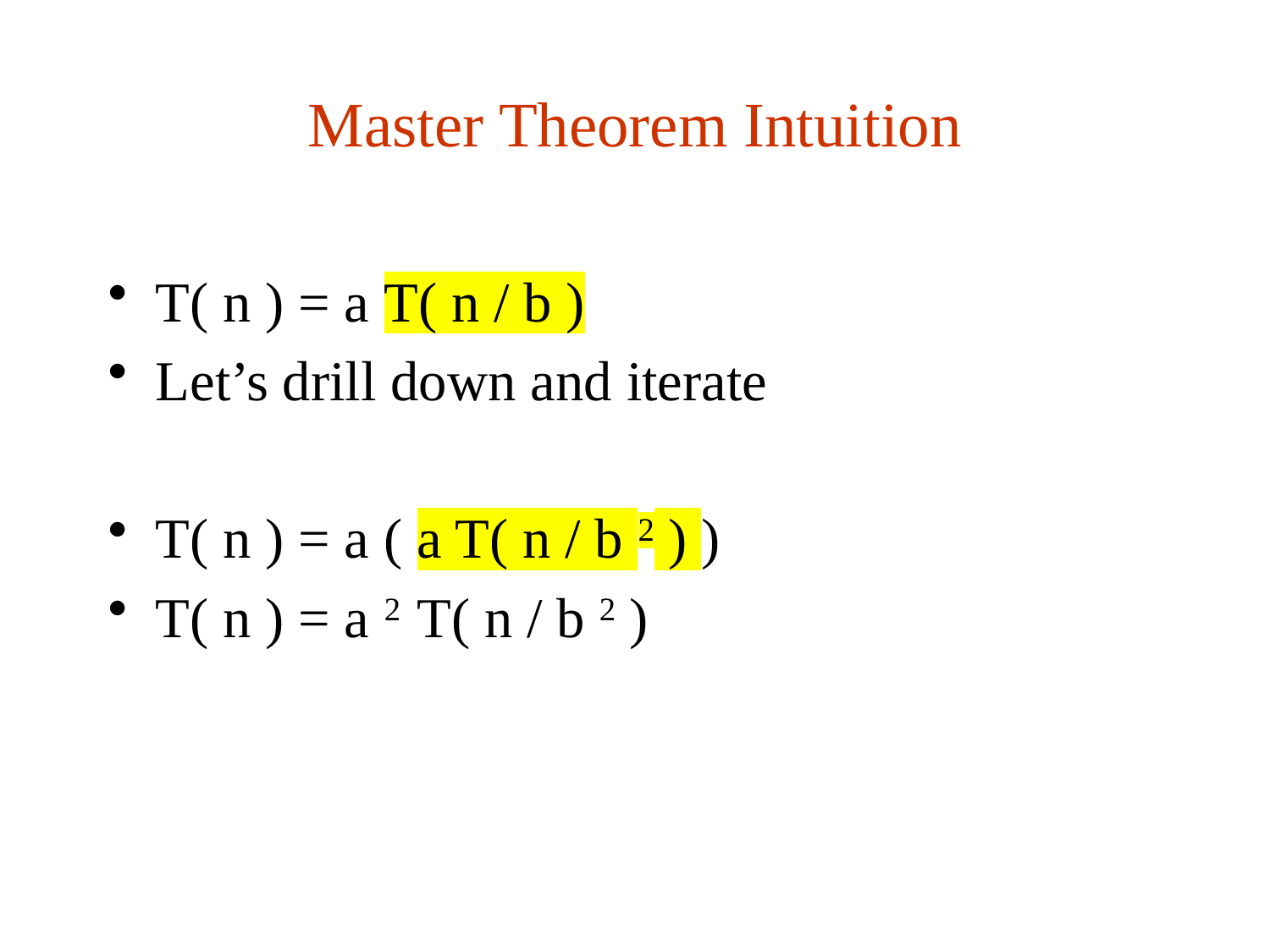

# Master Theorem Intuition

T( n ) = a T( n / b )
Let’s drill down and iterate

T( n ) = a ( a T( n / b 2 ) )
T( n ) = a 2  T( n / b 2 )